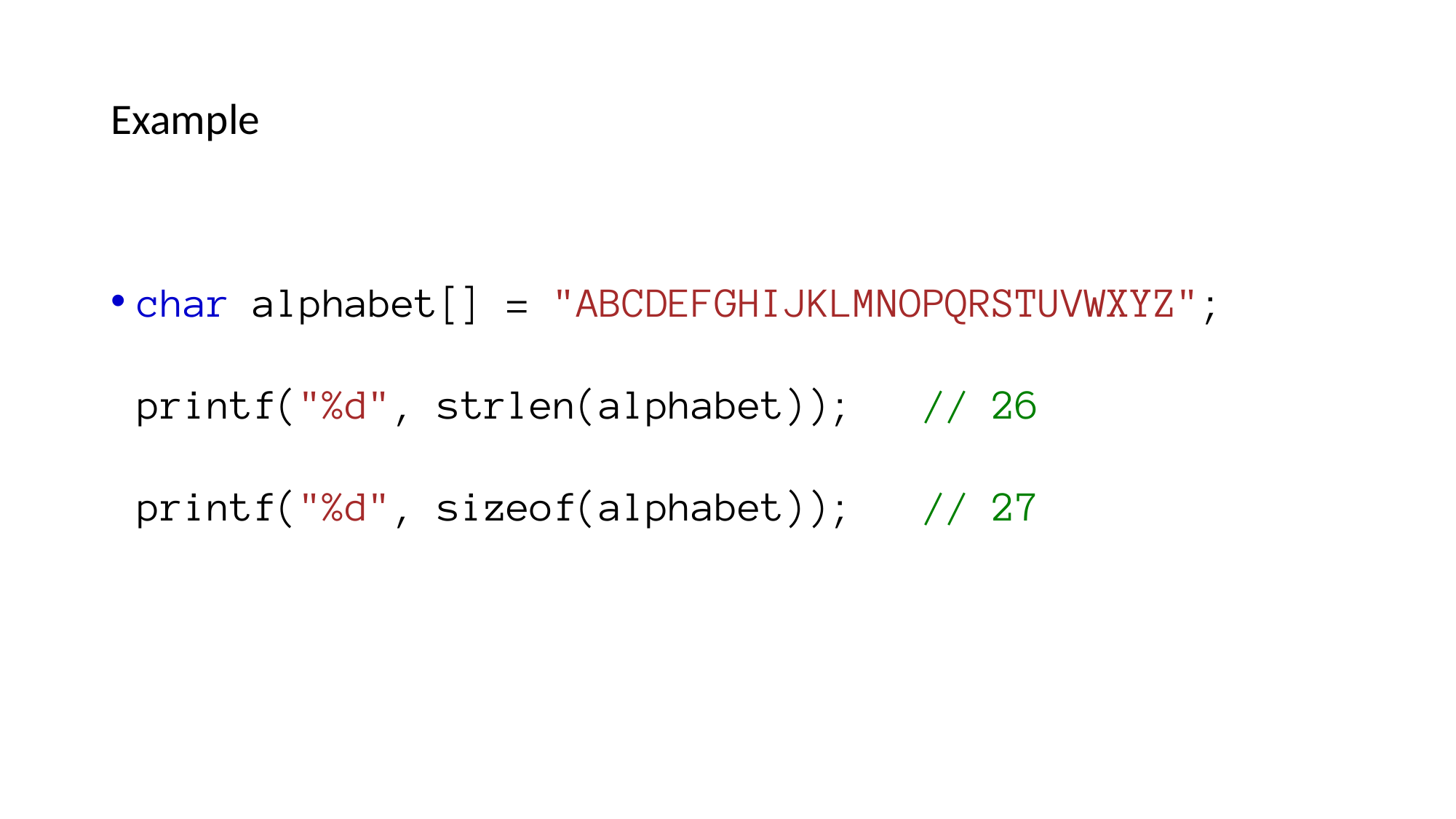

# Example
char alphabet[] = "ABCDEFGHIJKLMNOPQRSTUVWXYZ";
printf("%d", strlen(alphabet));   // 26
printf("%d", sizeof(alphabet));   // 27